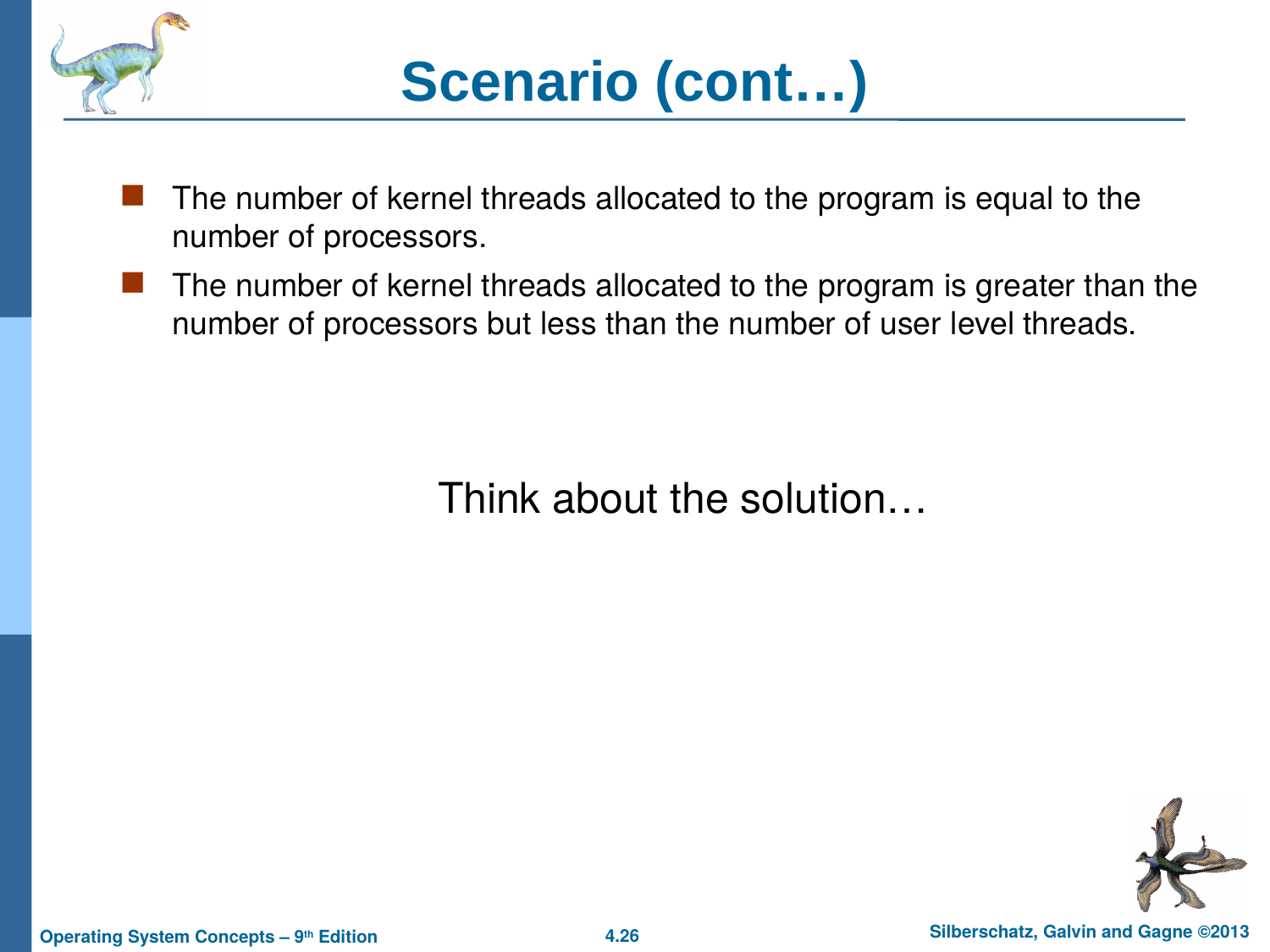

# Scenario (cont…)
The number of kernel threads allocated to the program is equal to the number of processors.
The number of kernel threads allocated to the program is greater than the number of processors but less than the number of user level threads.

Think about the solution…